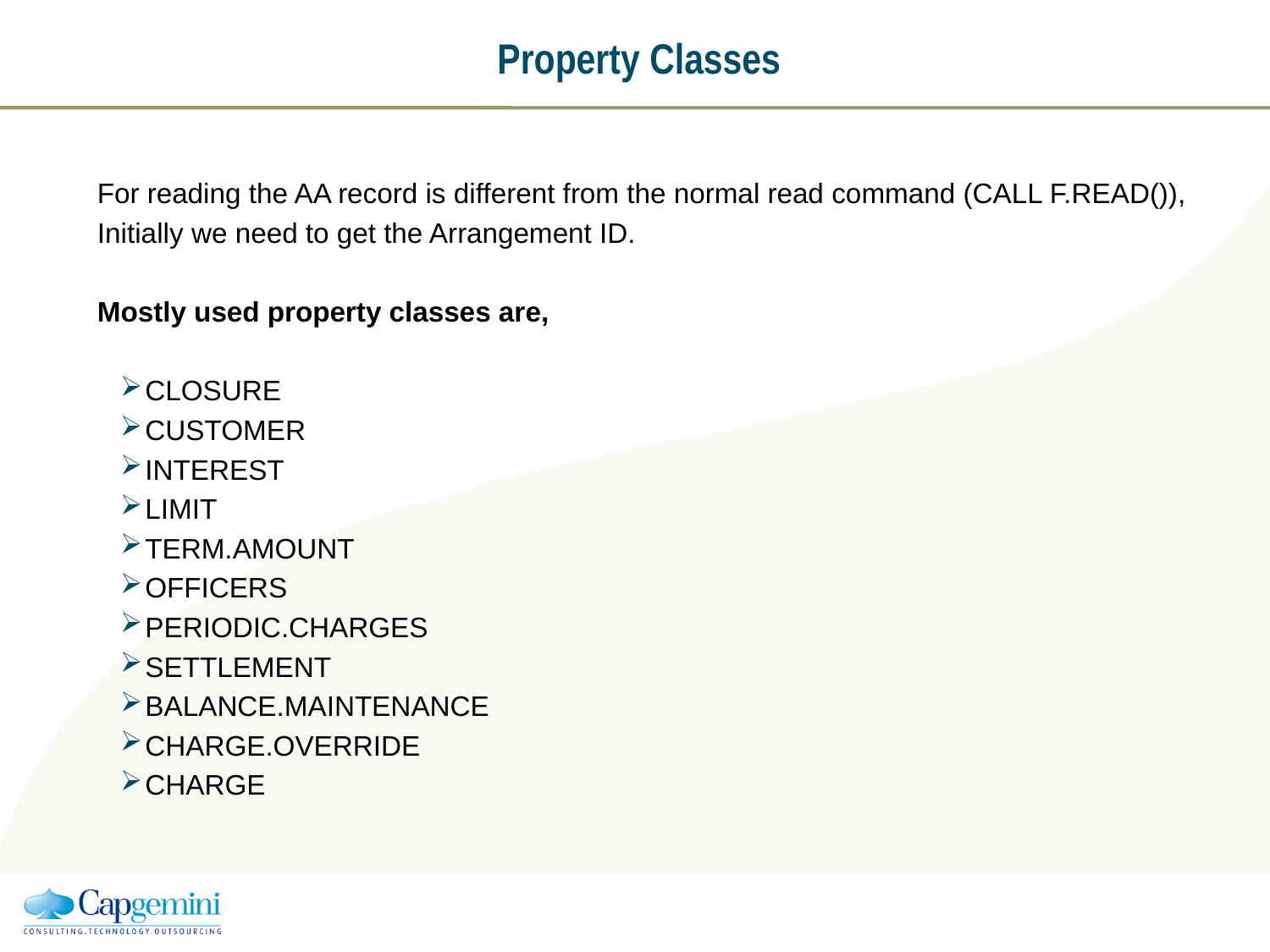

# Property Classes
For reading the AA record is different from the normal read command (CALL F.READ()),
Initially we need to get the Arrangement ID.

Mostly used property classes are,

CLOSURE
CUSTOMER
INTEREST
LIMIT
TERM.AMOUNT
OFFICERS
PERIODIC.CHARGES
SETTLEMENT
BALANCE.MAINTENANCE
CHARGE.OVERRIDE
CHARGE